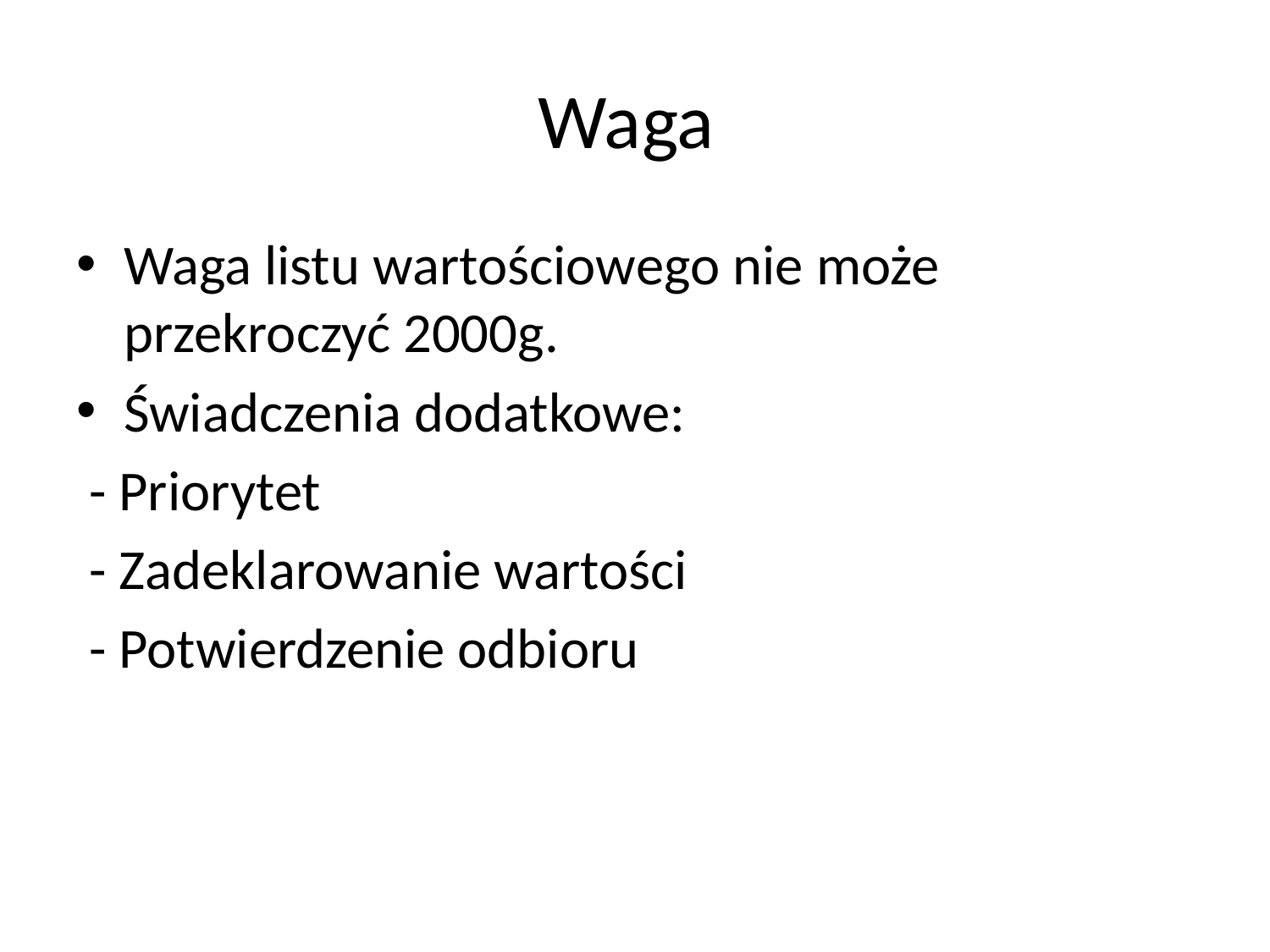

# Waga
Waga listu wartościowego nie może przekroczyć 2000g.
Świadczenia dodatkowe:
 - Priorytet
 - Zadeklarowanie wartości
 - Potwierdzenie odbioru